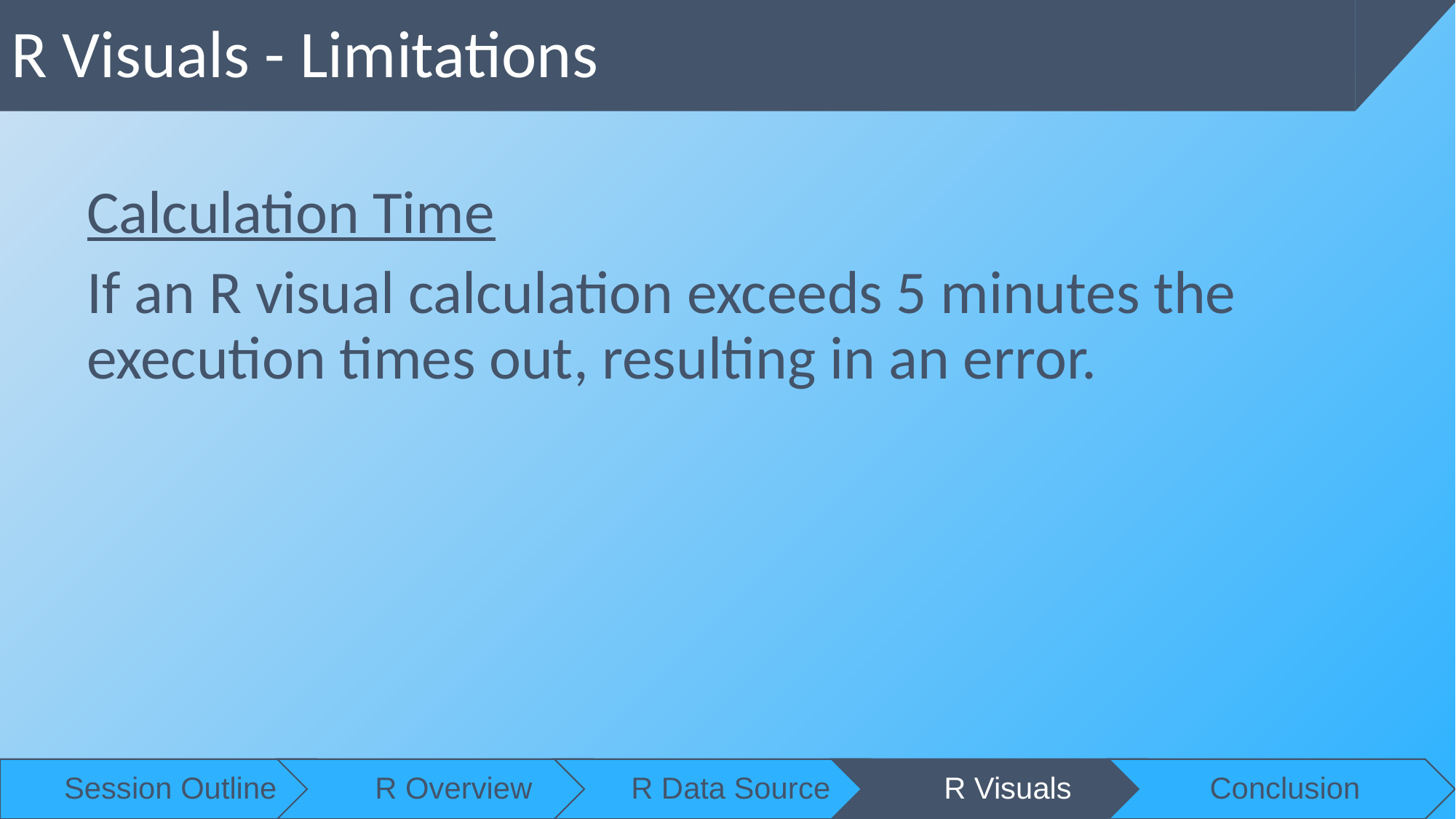

R Visuals - Limitations
Calculation Time
If an R visual calculation exceeds 5 minutes the execution times out, resulting in an error.
Session Outline
R Overview
R Data Source
R Visuals
Conclusion
4/15/2024
22